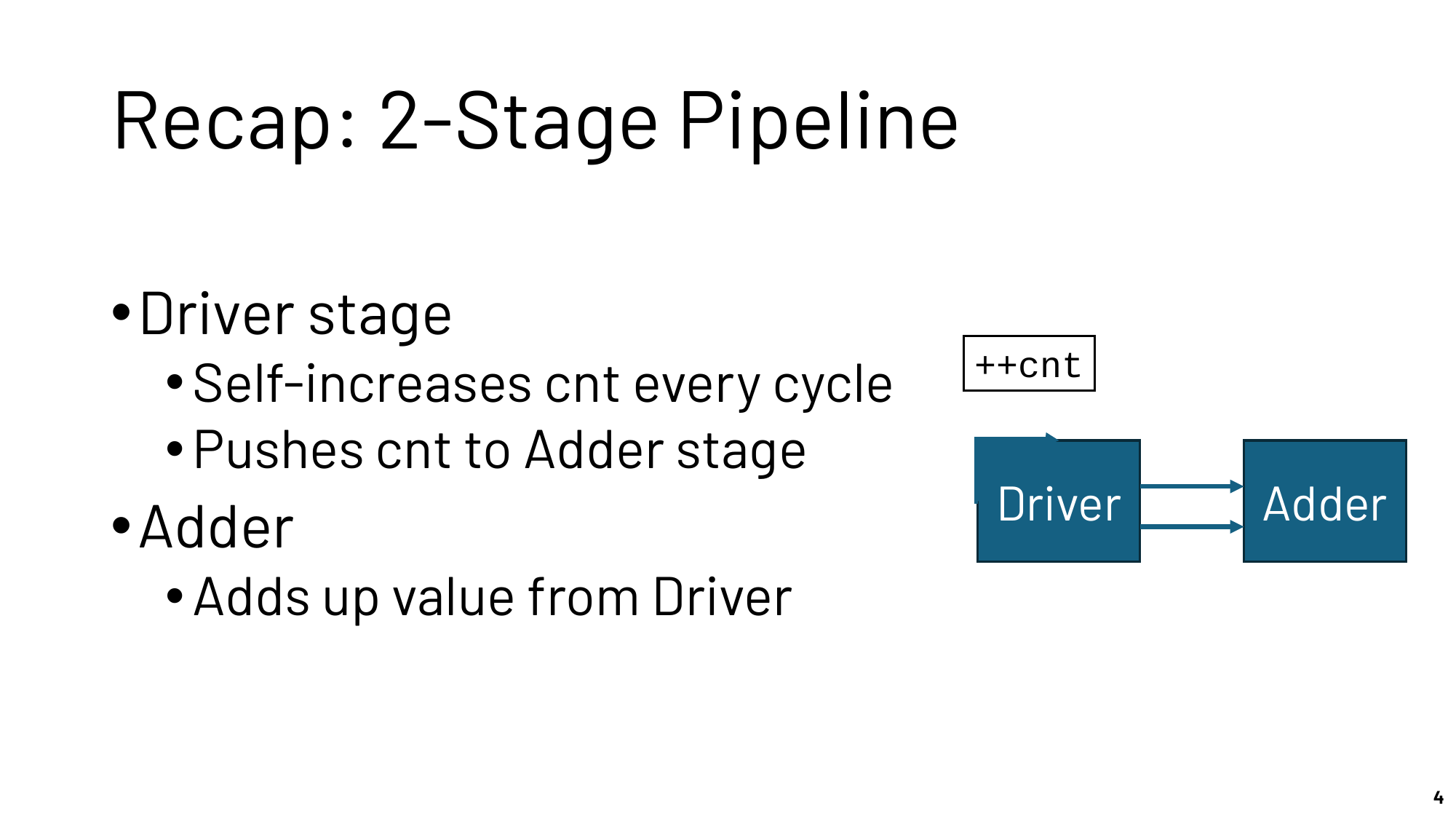

# Recap: 2-Stage Pipeline
Driver stage
Self-increases cnt every cycle
Pushes cnt to Adder stage
Adder
Adds up value from Driver
++cnt
Driver
Adder
4